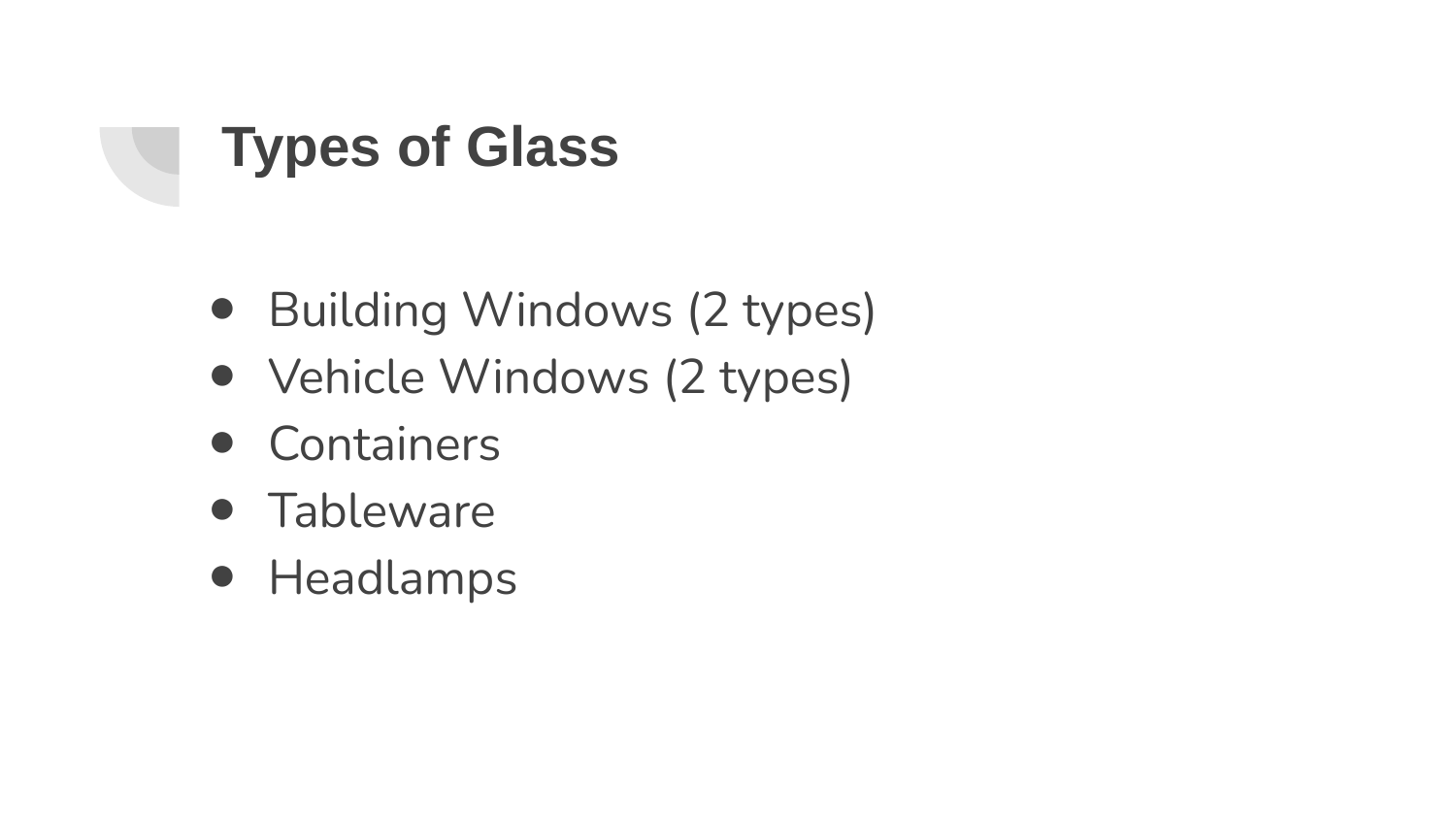

# Types of Glass
Building Windows (2 types)
Vehicle Windows (2 types)
Containers
Tableware
Headlamps